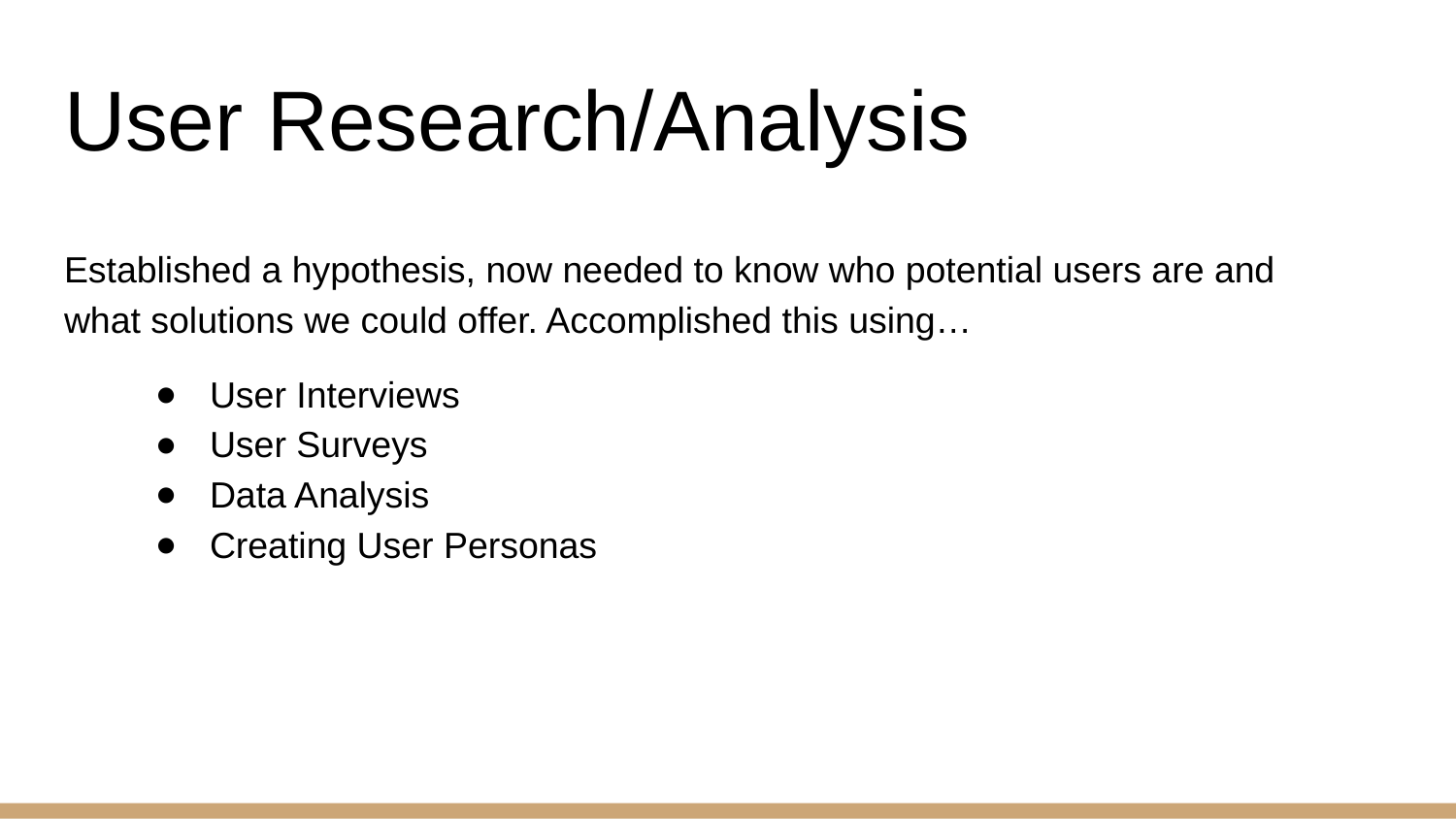

# User Research/Analysis
Established a hypothesis, now needed to know who potential users are and what solutions we could offer. Accomplished this using…
User Interviews
User Surveys
Data Analysis
Creating User Personas